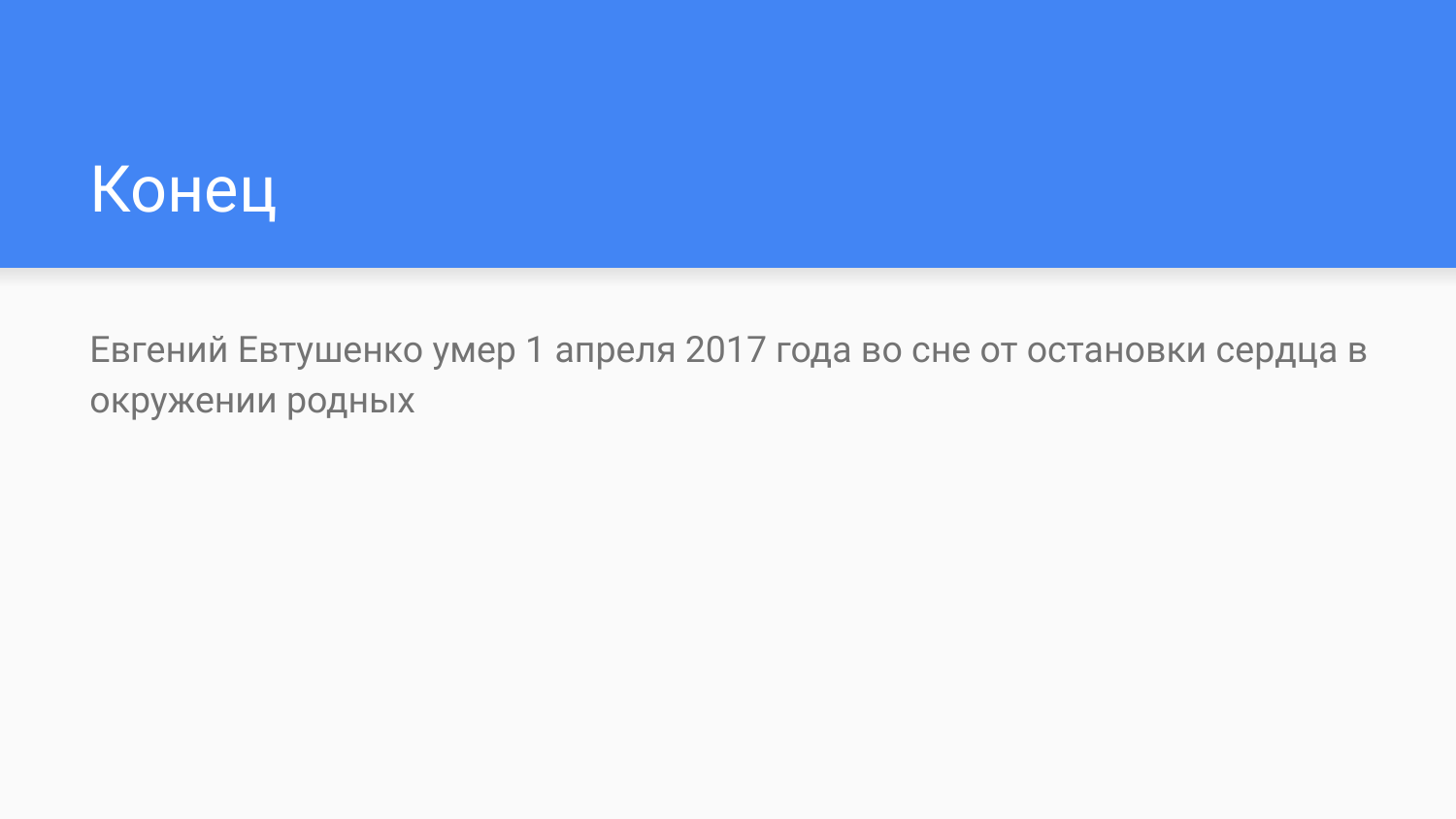

# Конец
Евгений Евтушенко умер 1 апреля 2017 года во сне от остановки сердца в окружении родных